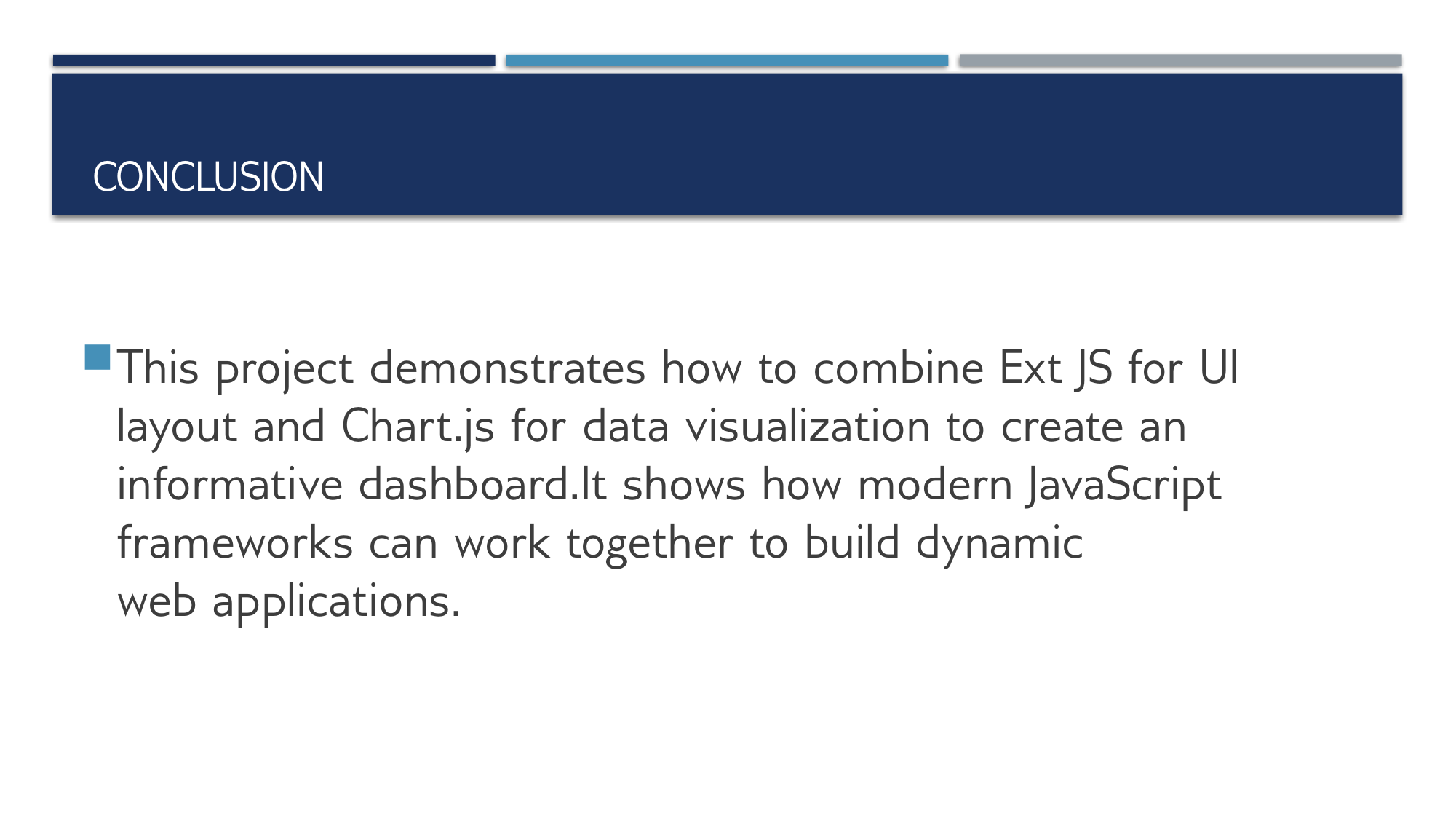

# Conclusion
This project demonstrates how to combine Ext JS for UI layout and Chart.js for data visualization to create an informative dashboard.It shows how modern JavaScript frameworks can work together to build dynamic web applications.